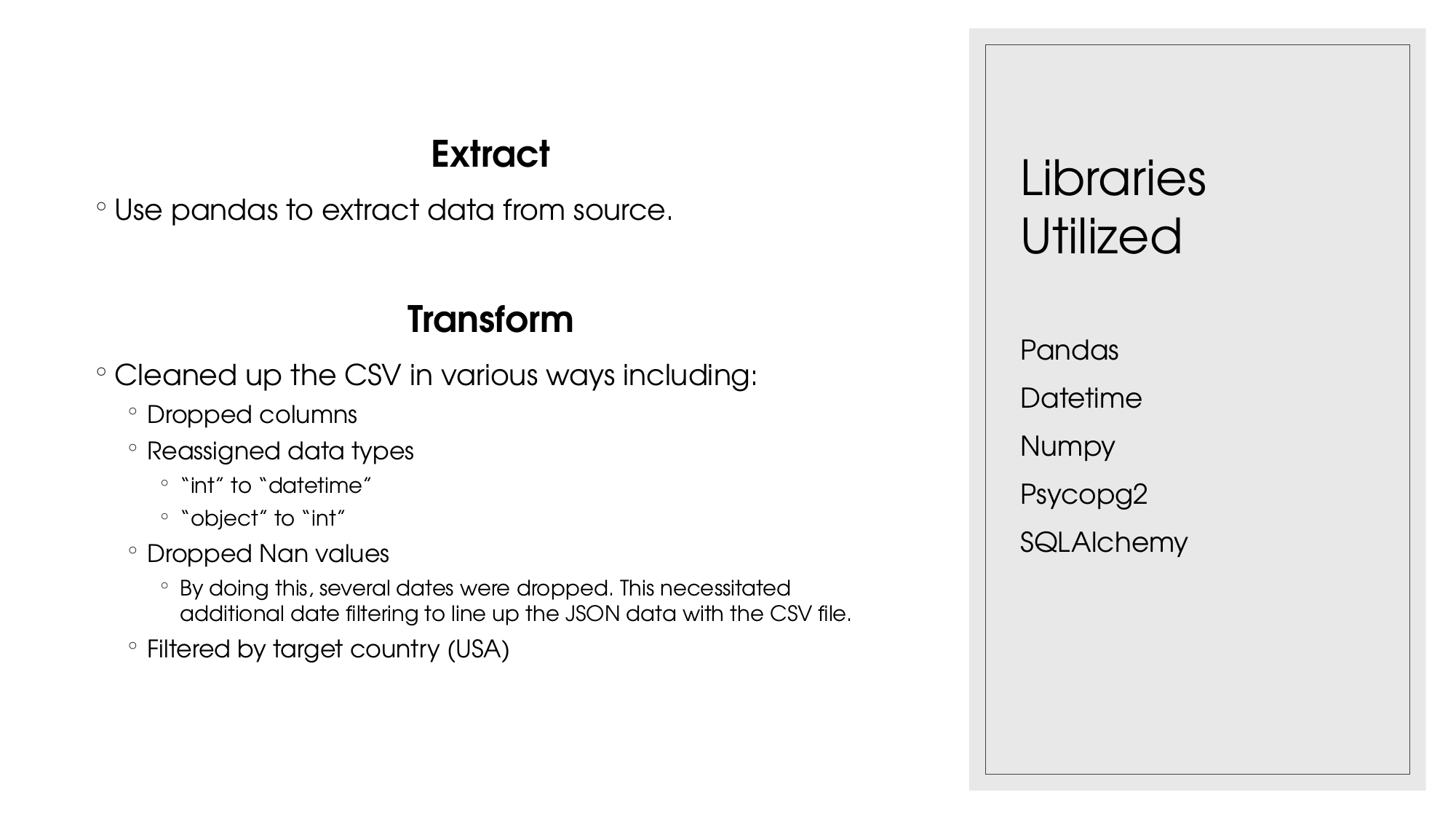

# Libraries Utilized

Extract
Use pandas to extract data from source.

Transform
Cleaned up the CSV in various ways including:
Dropped columns
Reassigned data types
“int” to “datetime”
“object” to “int”
Dropped Nan values
By doing this, several dates were dropped. This necessitated additional date filtering to line up the JSON data with the CSV file.
Filtered by target country (USA)

Pandas
Datetime
Numpy
Psycopg2
SQLAlchemy